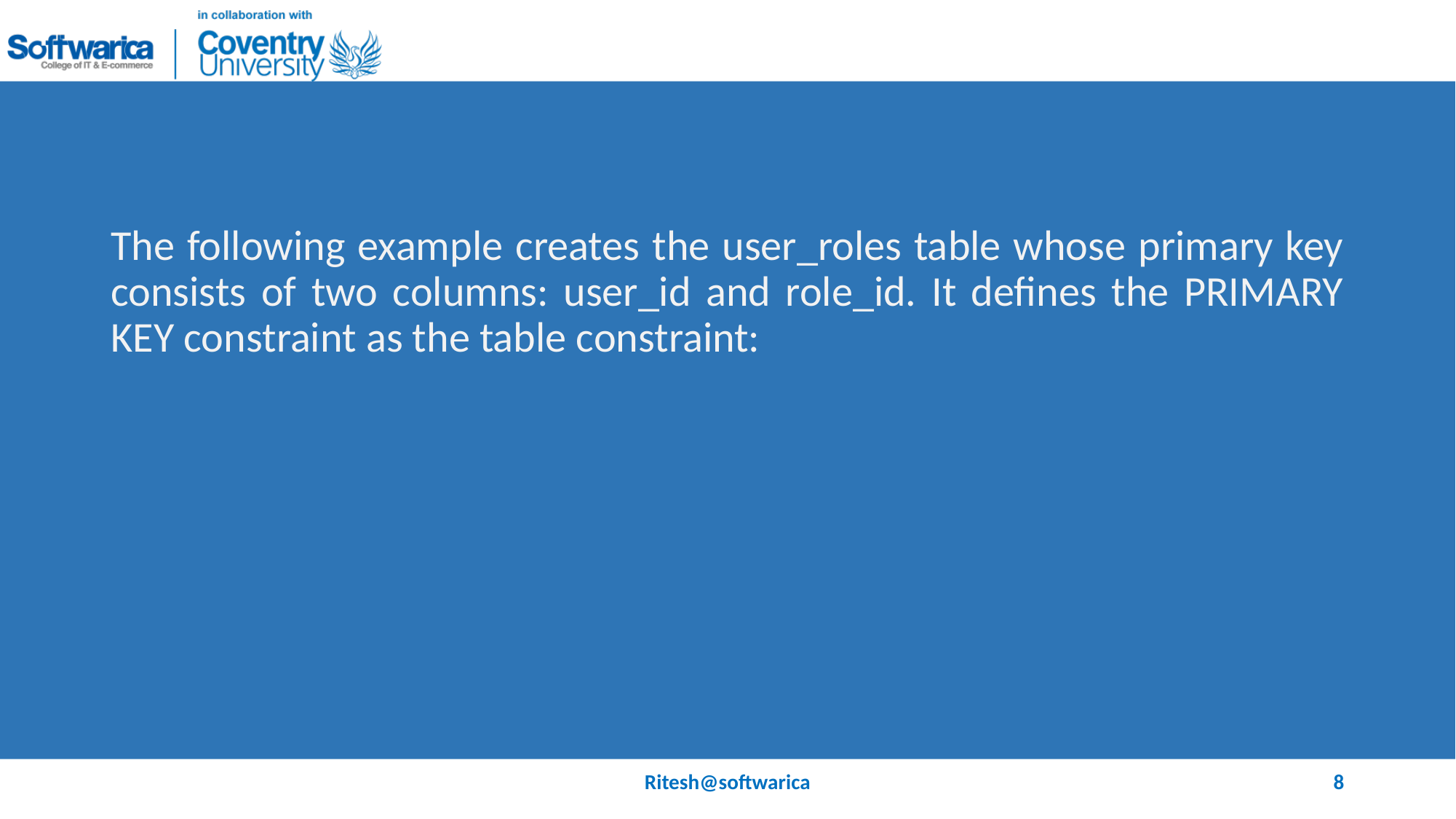

#
The following example creates the user_roles table whose primary key consists of two columns: user_id and role_id. It defines the PRIMARY KEY constraint as the table constraint:
Ritesh@softwarica
8